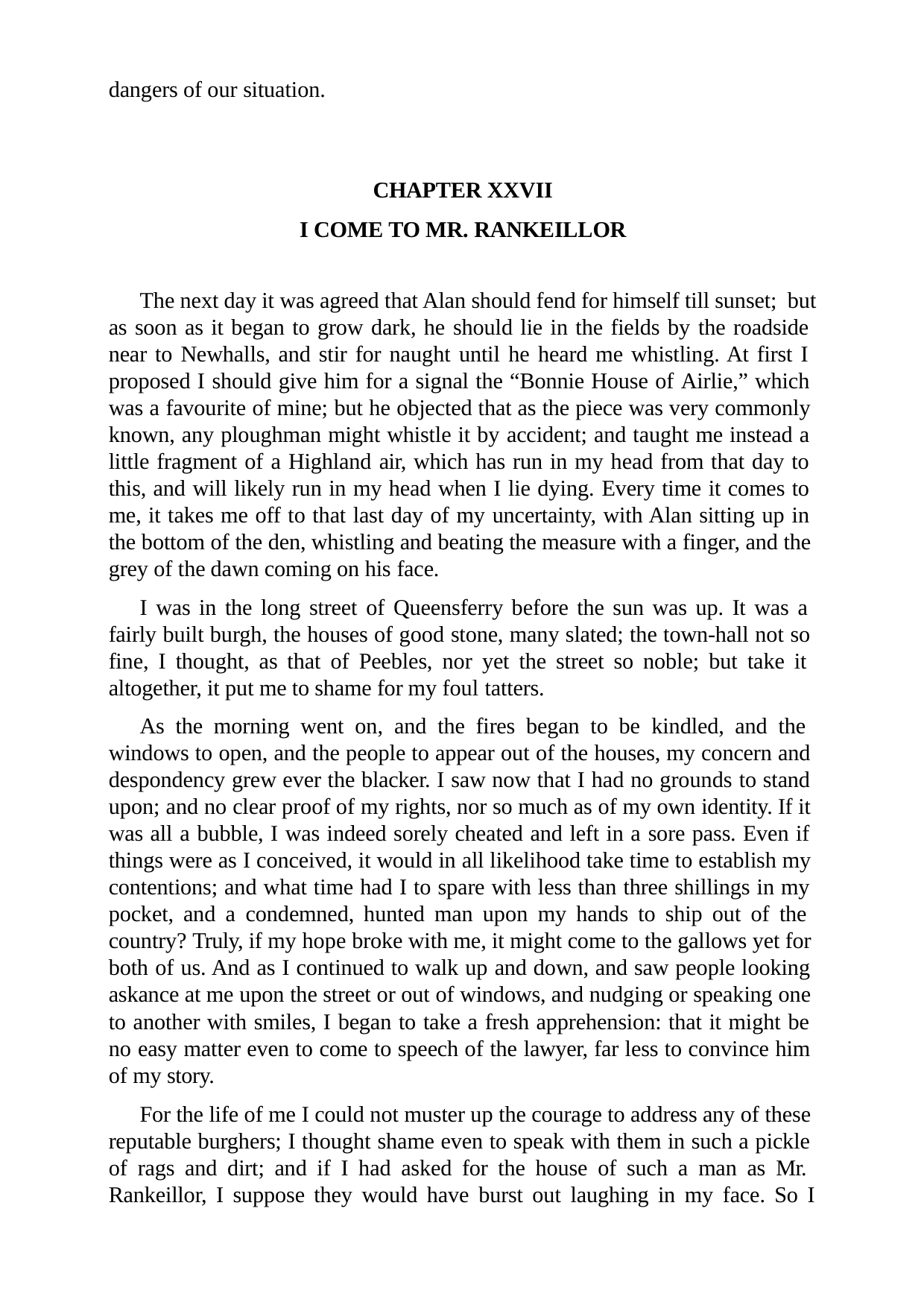

dangers of our situation.

CHAPTER XXVII
I COME TO MR. RANKEILLOR

The next day it was agreed that Alan should fend for himself till sunset;  but as soon as it began to grow dark, he should lie in the fields by the roadside  near to Newhalls, and stir for naught until he heard me whistling. At first I  proposed I should give him for a signal the “Bonnie House of Airlie,” which  was a favourite of mine; but he objected that as the piece was very commonly  known, any ploughman might whistle it by accident; and taught me instead a  little fragment of a Highland air, which has run in my head from that day to  this, and will likely run in my head when I lie dying. Every time it comes to  me, it takes me off to that last day of my uncertainty, with Alan sitting up in  the bottom of the den, whistling and beating the measure with a finger, and the  grey of the dawn coming on his face.
I was in the long street of Queensferry before the sun was up. It was a  fairly built burgh, the houses of good stone, many slated; the town-hall not so  fine, I thought, as that of Peebles, nor yet the street so noble; but take it  altogether, it put me to shame for my foul tatters.
As the morning went on, and the fires began to be kindled, and the  windows to open, and the people to appear out of the houses, my concern and  despondency grew ever the blacker. I saw now that I had no grounds to stand  upon; and no clear proof of my rights, nor so much as of my own identity. If it  was all a bubble, I was indeed sorely cheated and left in a sore pass. Even if  things were as I conceived, it would in all likelihood take time to establish my  contentions; and what time had I to spare with less than three shillings in my  pocket, and a condemned, hunted man upon my hands to ship out of the  country? Truly, if my hope broke with me, it might come to the gallows yet for  both of us. And as I continued to walk up and down, and saw people looking  askance at me upon the street or out of windows, and nudging or speaking one  to another with smiles, I began to take a fresh apprehension: that it might be  no easy matter even to come to speech of the lawyer, far less to convince him  of my story.
For the life of me I could not muster up the courage to address any of these  reputable burghers; I thought shame even to speak with them in such a pickle  of rags and dirt; and if I had asked for the house of such a man as Mr.  Rankeillor, I suppose they would have burst out laughing in my face. So I